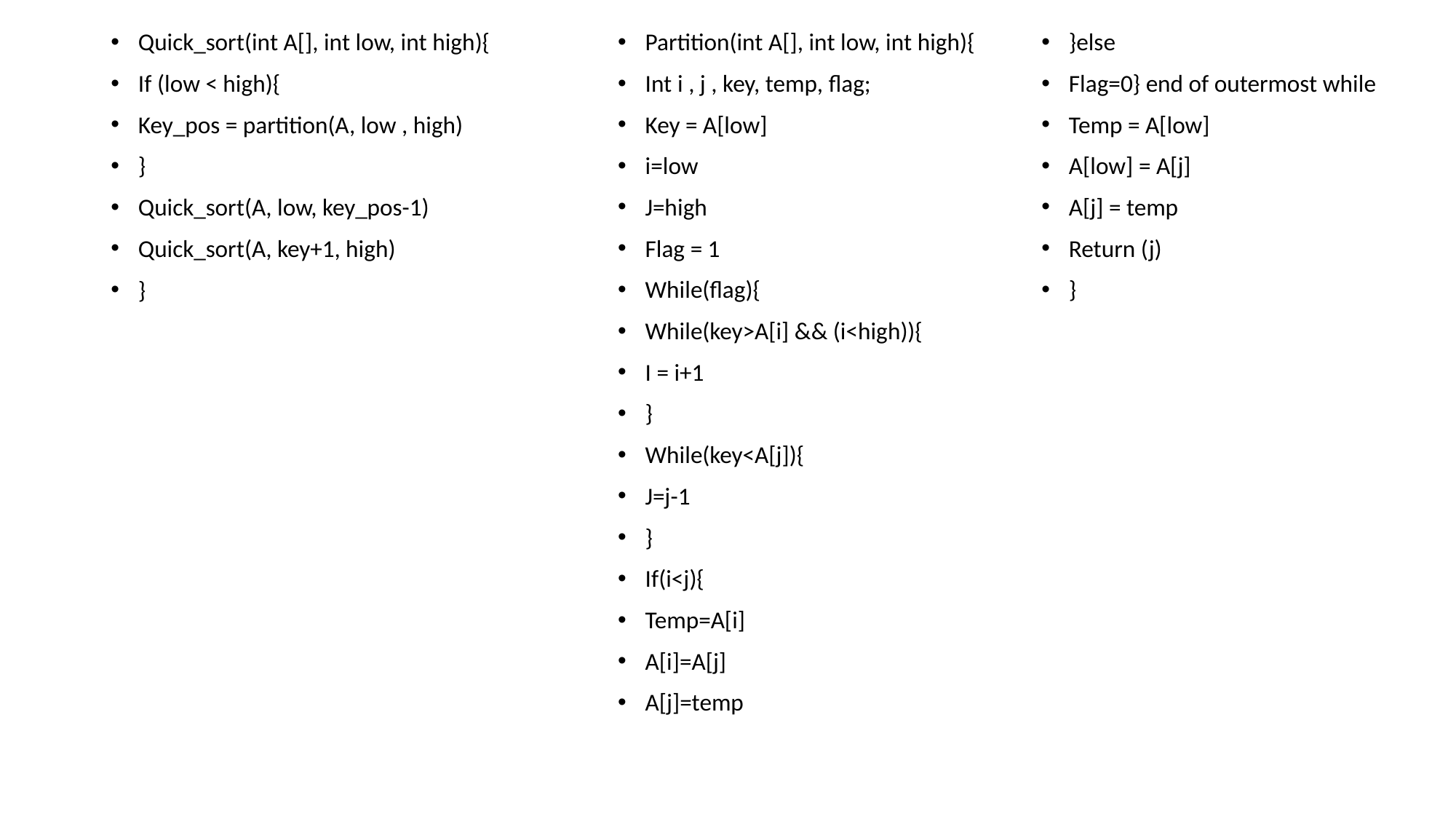

Quick_sort(int A[], int low, int high){
If (low < high){
Key_pos = partition(A, low , high)
}
Quick_sort(A, low, key_pos-1)
Quick_sort(A, key+1, high)
}
Partition(int A[], int low, int high){
Int i , j , key, temp, flag;
Key = A[low]
i=low
J=high
Flag = 1
While(flag){
While(key>A[i] && (i<high)){
I = i+1
}
While(key<A[j]){
J=j-1
}
If(i<j){
Temp=A[i]
A[i]=A[j]
A[j]=temp
}else
Flag=0} end of outermost while
Temp = A[low]
A[low] = A[j]
A[j] = temp
Return (j)
}